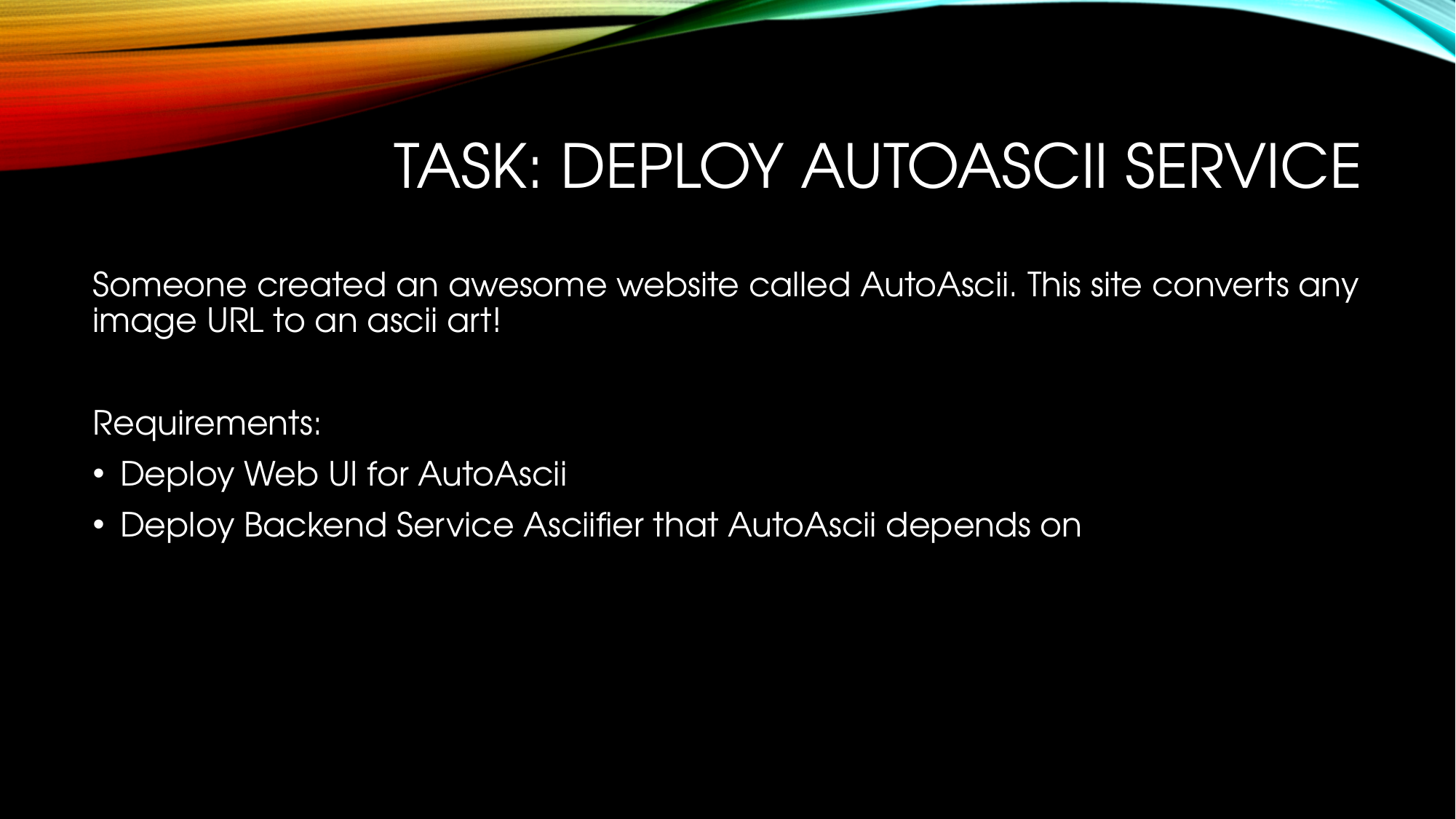

# task: deploy autoascii service
Someone created an awesome website called AutoAscii. This site converts any image URL to an ascii art!

Requirements:
Deploy Web UI for AutoAscii
Deploy Backend Service Asciifier that AutoAscii depends on